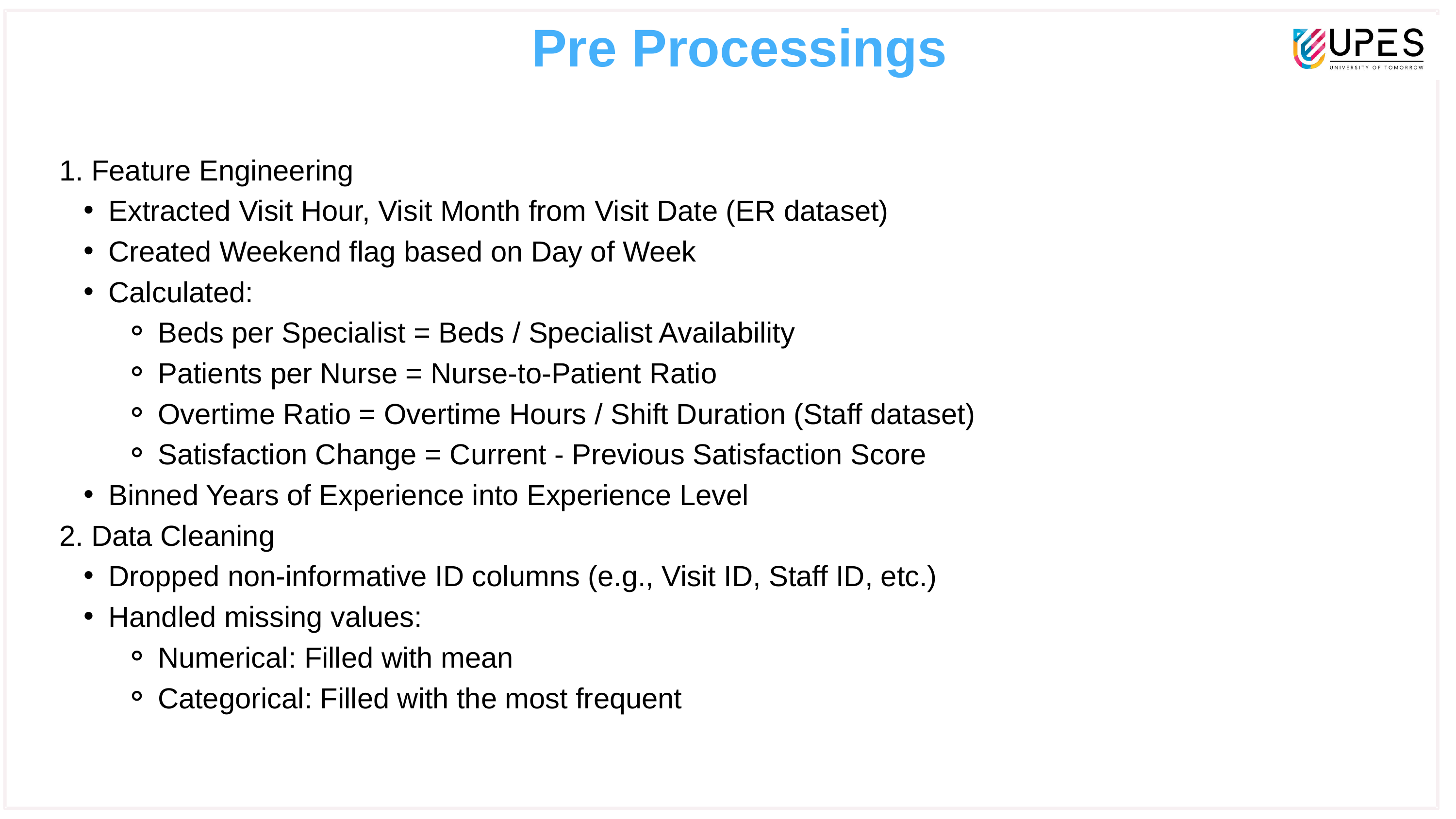

Pre Processings

1. Feature Engineering
Extracted Visit Hour, Visit Month from Visit Date (ER dataset)
Created Weekend flag based on Day of Week
Calculated:
Beds per Specialist = Beds / Specialist Availability
Patients per Nurse = Nurse-to-Patient Ratio
Overtime Ratio = Overtime Hours / Shift Duration (Staff dataset)
Satisfaction Change = Current - Previous Satisfaction Score
Binned Years of Experience into Experience Level
2. Data Cleaning
Dropped non-informative ID columns (e.g., Visit ID, Staff ID, etc.)
Handled missing values:
Numerical: Filled with mean
Categorical: Filled with the most frequent